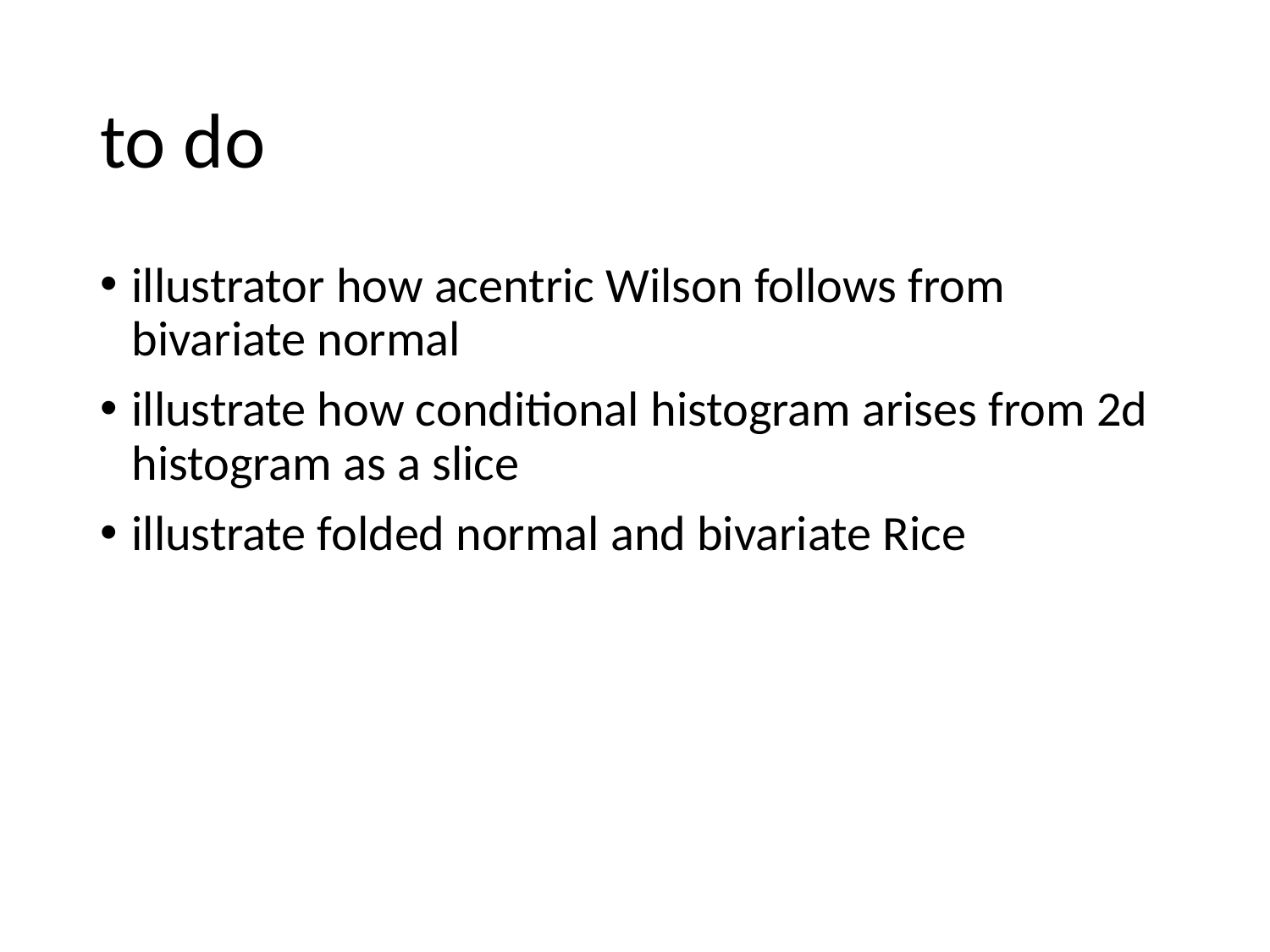

# to do
illustrator how acentric Wilson follows from bivariate normal
illustrate how conditional histogram arises from 2d histogram as a slice
illustrate folded normal and bivariate Rice